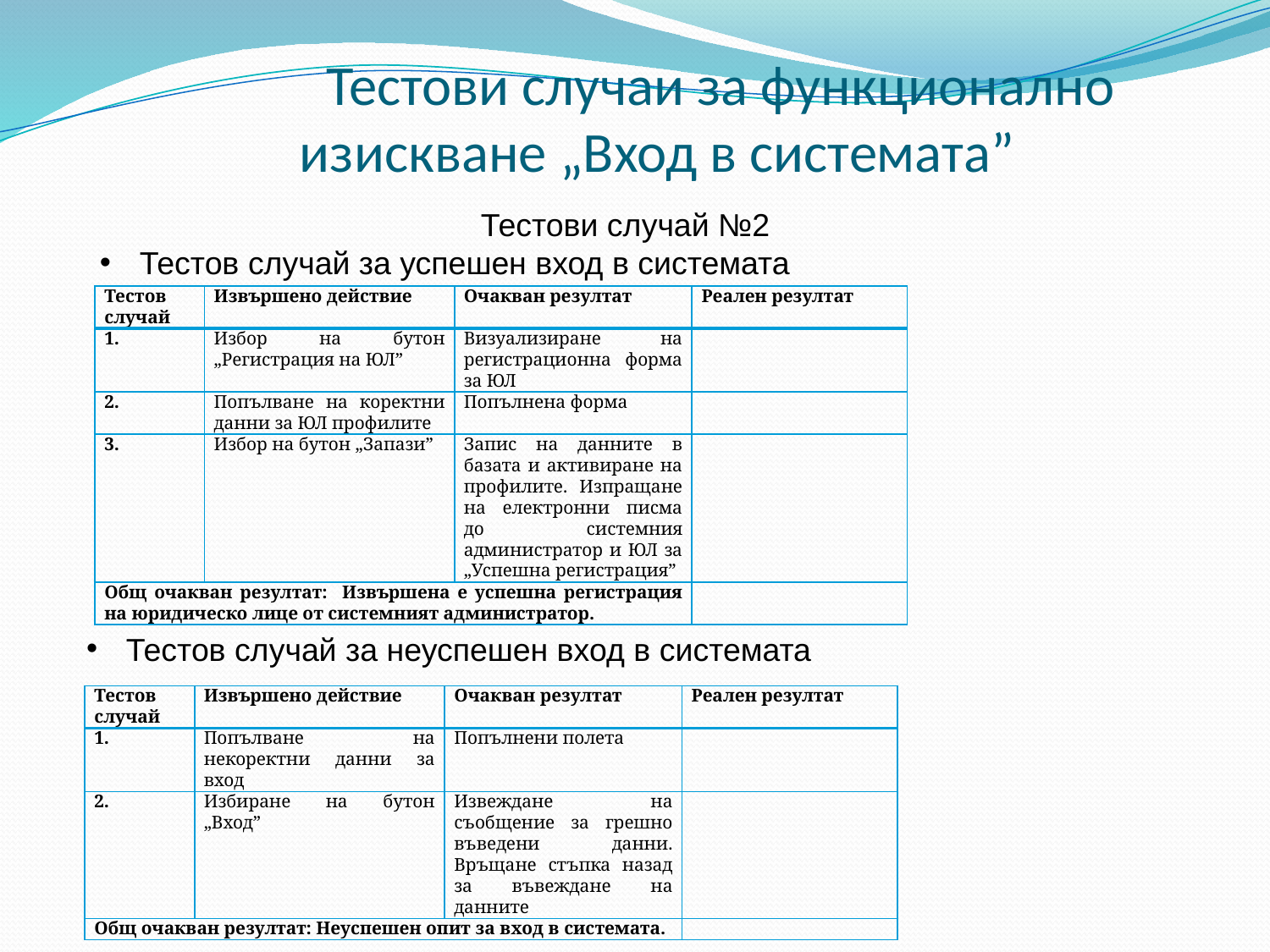

Тестови случаи за функционално изискване „Вход в системата”

			Тестови случай №2
Тестов случай за успешен вход в системата

| Тестов случай | Извършено действие | Очакван резултат | Реален резултат |
| --- | --- | --- | --- |
| 1. | Избор на бутон „Регистрация на ЮЛ” | Визуализиране на регистрационна форма за ЮЛ |  |
| 2. | Попълване на коректни данни за ЮЛ профилите | Попълнена форма |  |
| 3. | Избор на бутон „Запази” | Запис на данните в базата и активиране на профилите. Изпращане на електронни писма до системния администратор и ЮЛ за „Успешна регистрация” |  |
| Общ очакван резултат: Извършена е успешна регистрация на юридическо лице от системният администратор. |  |  |  |
Тестов случай за неуспешен вход в системата
| Тестов случай | Извършено действие | Очакван резултат | Реален резултат |
| --- | --- | --- | --- |
| 1. | Попълване на некоректни данни за вход | Попълнени полета |  |
| 2. | Избиране на бутон „Вход” | Извеждане на съобщение за грешно въведени данни. Връщане стъпка назад за въвеждане на данните |  |
| Общ очакван резултат: Неуспешен опит за вход в системата. |  |  |  |